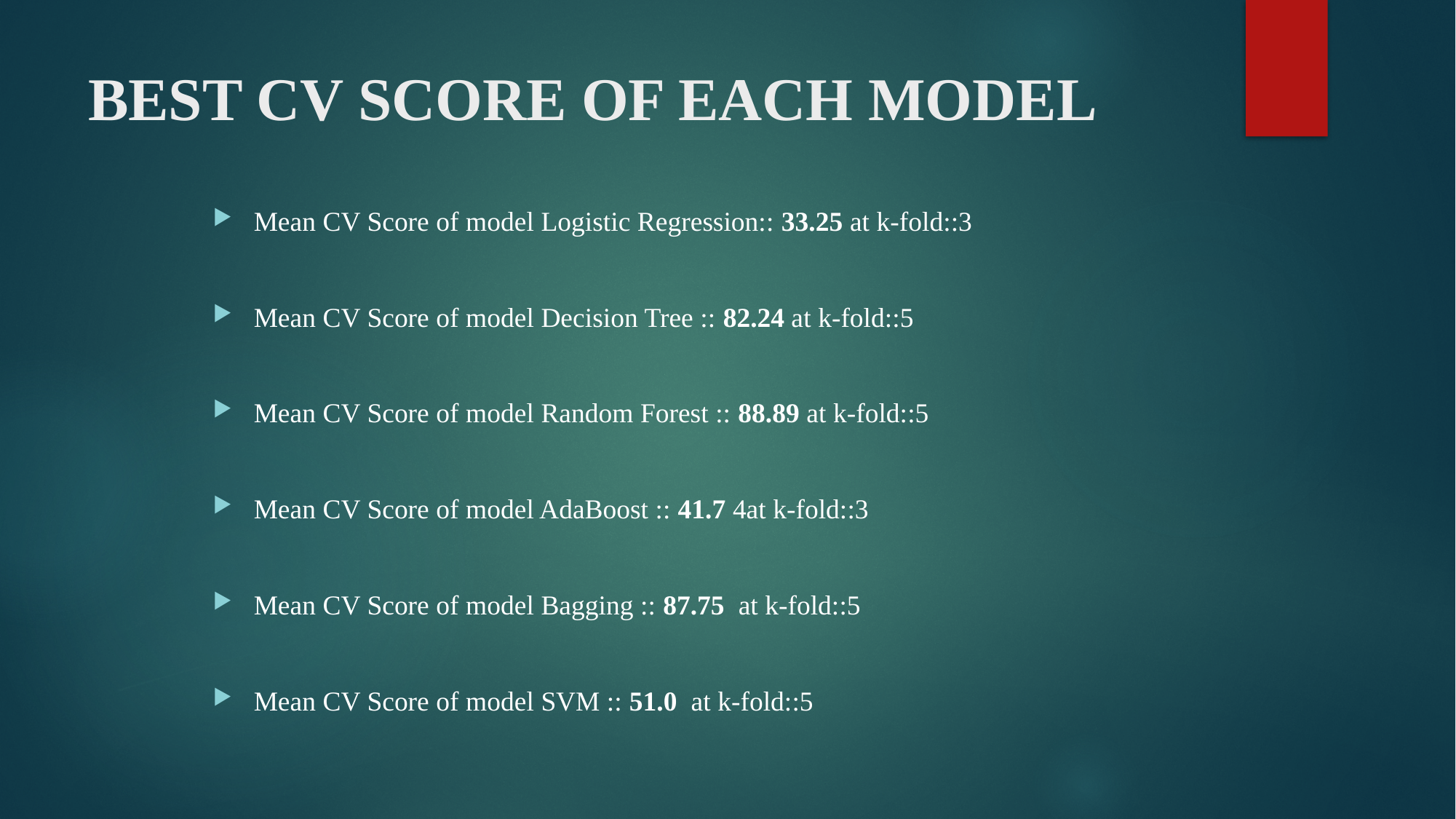

# BEST CV SCORE OF EACH MODEL
Mean CV Score of model Logistic Regression:: 33.25 at k-fold::3

Mean CV Score of model Decision Tree :: 82.24 at k-fold::5

Mean CV Score of model Random Forest :: 88.89 at k-fold::5

Mean CV Score of model AdaBoost :: 41.7 4at k-fold::3

Mean CV Score of model Bagging :: 87.75  at k-fold::5

Mean CV Score of model SVM :: 51.0  at k-fold::5